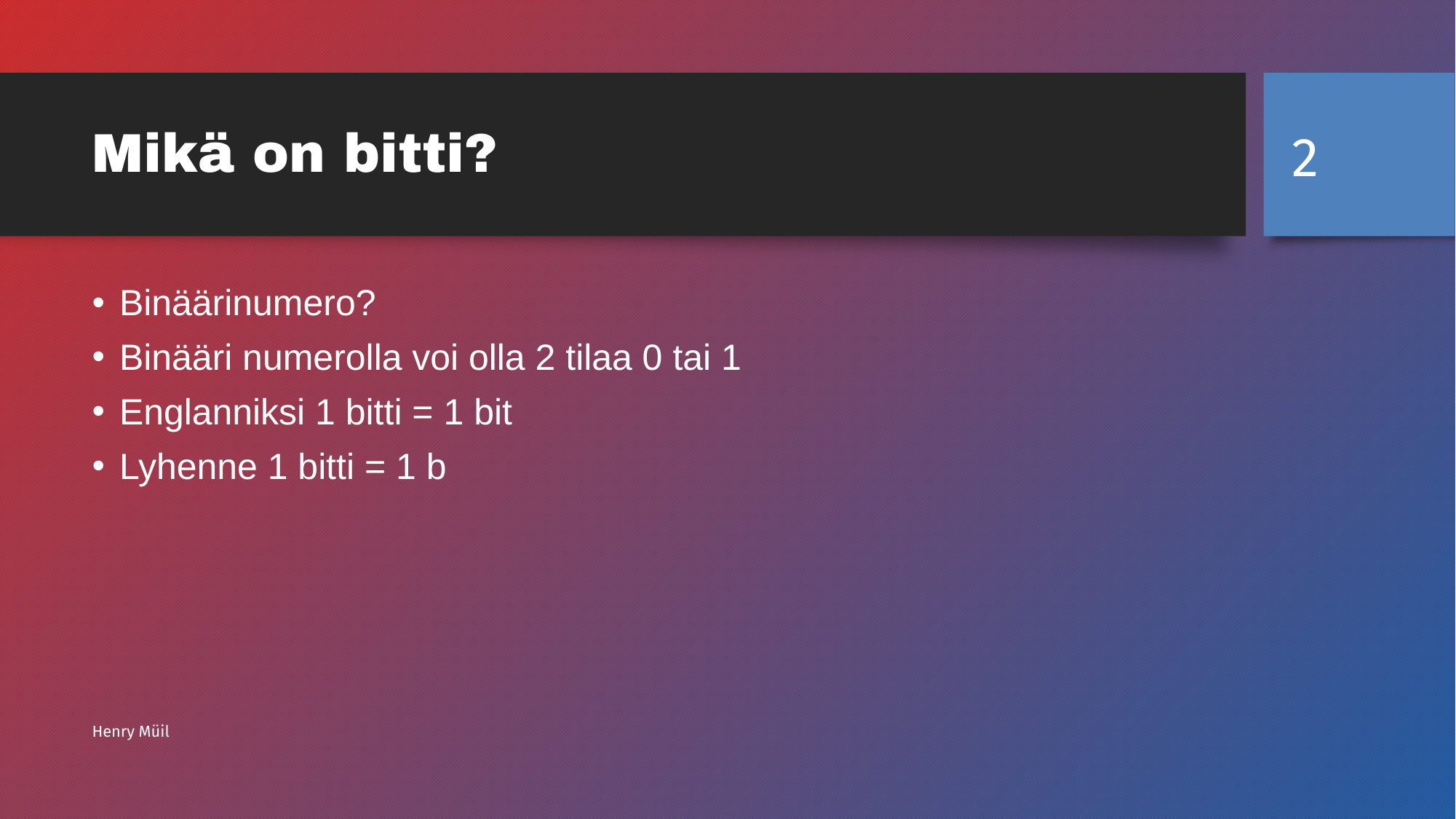

2
# Mikä on bitti?
Binäärinumero?
Binääri numerolla voi olla 2 tilaa 0 tai 1
Englanniksi 1 bitti = 1 bit
Lyhenne 1 bitti = 1 b
Henry Müil